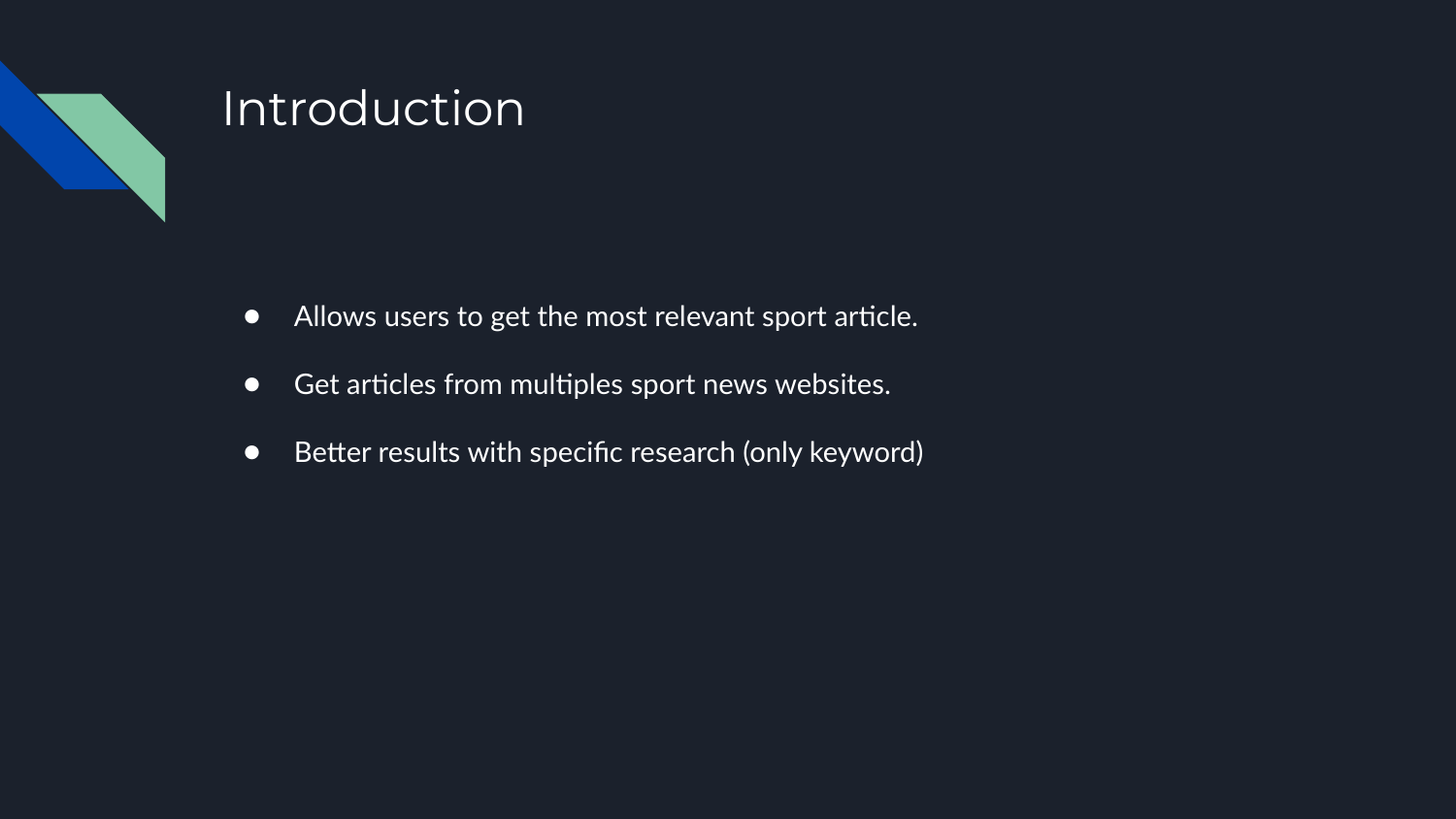

# Introduction
Allows users to get the most relevant sport article.
Get articles from multiples sport news websites.
Better results with specific research (only keyword)